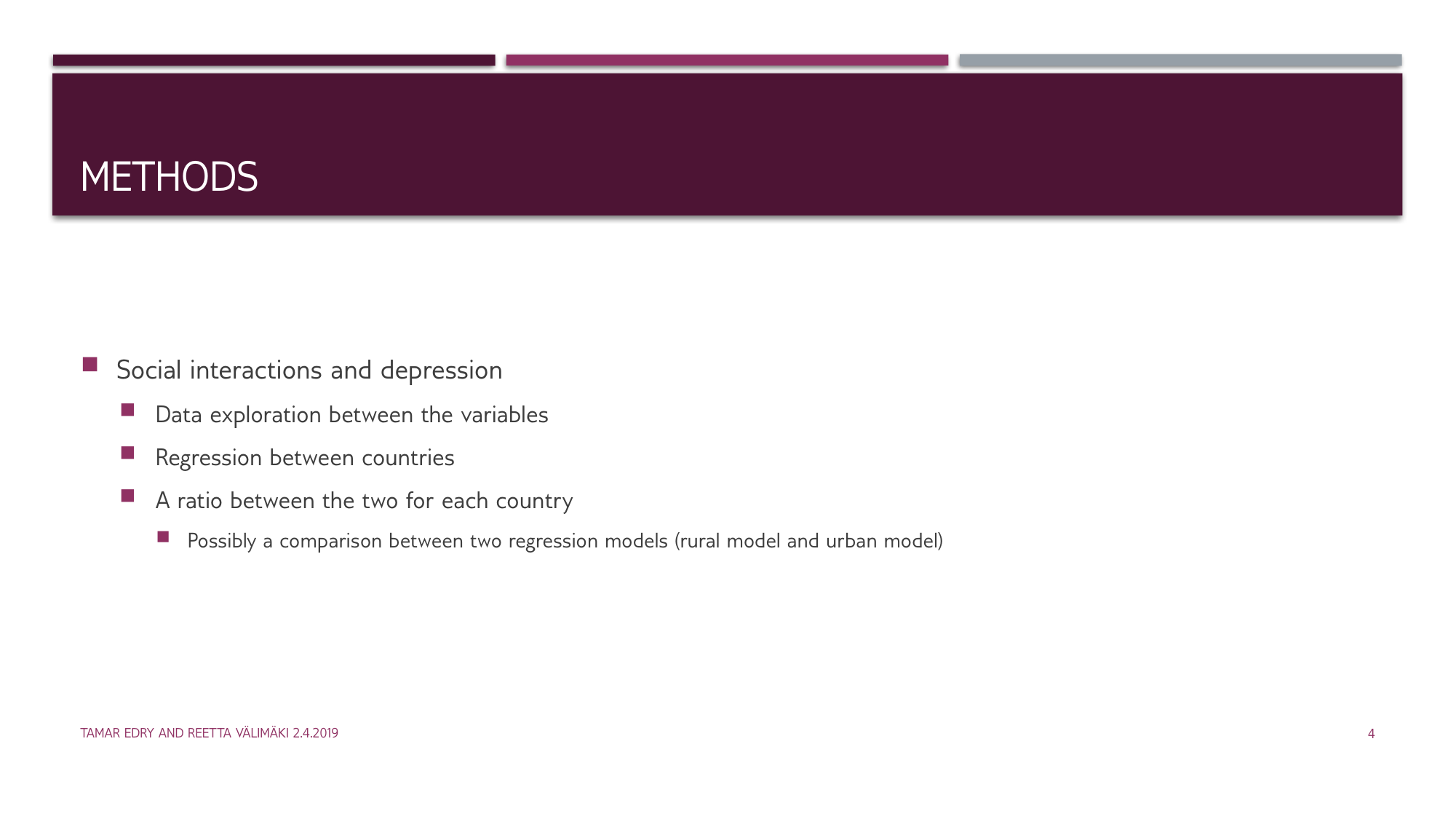

# Methods
Social interactions and depression
Data exploration between the variables
Regression between countries
A ratio between the two for each country
Possibly a comparison between two regression models (rural model and urban model)

Tamar Edry and Reetta Välimäki 2.4.2019
4